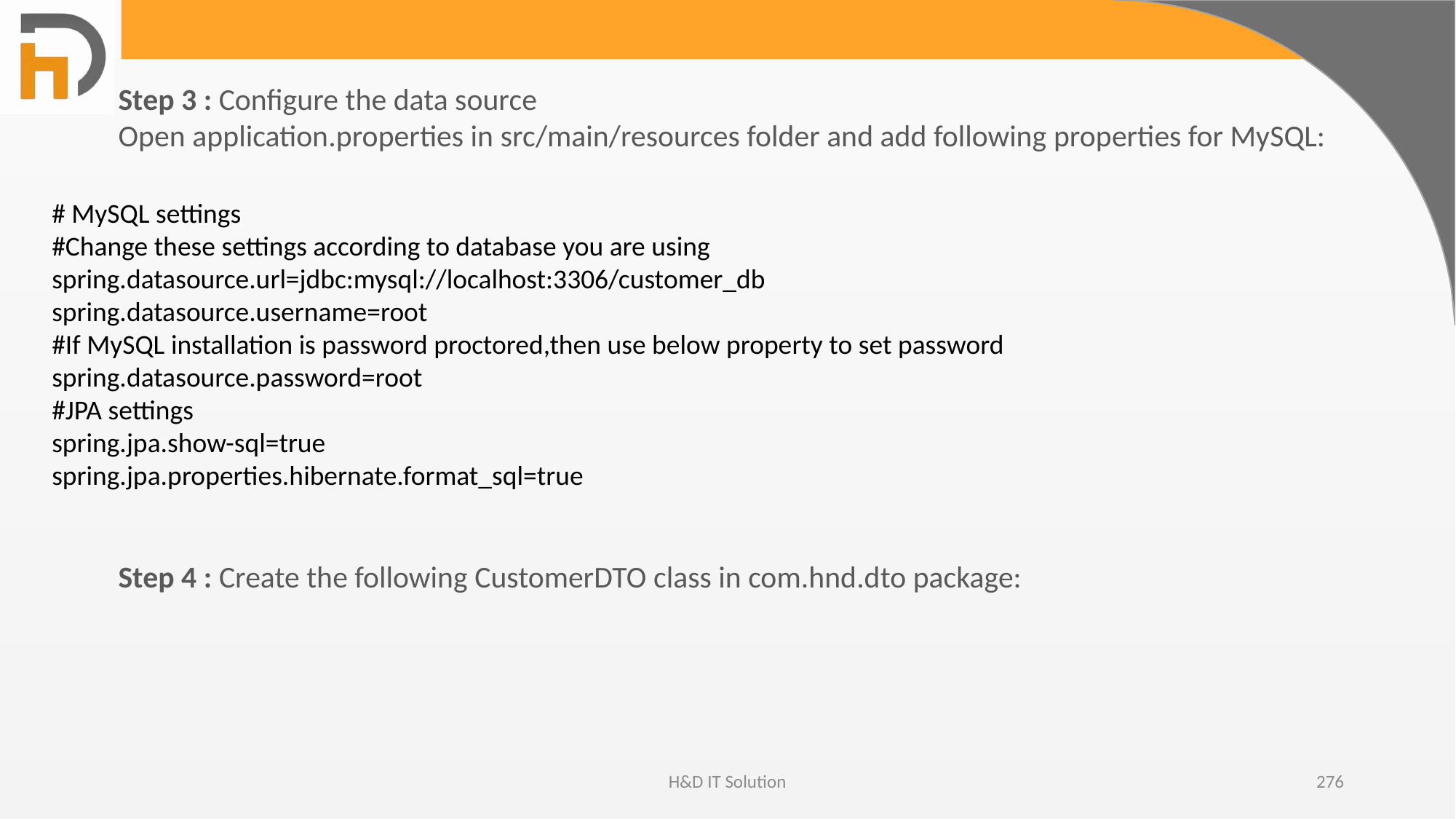

Step 3 : Configure the data source
Open application.properties in src/main/resources folder and add following properties for MySQL:
# MySQL settings
#Change these settings according to database you are using
spring.datasource.url=jdbc:mysql://localhost:3306/customer_db
spring.datasource.username=root
#If MySQL installation is password proctored,then use below property to set password
spring.datasource.password=root
#JPA settings
spring.jpa.show-sql=true
spring.jpa.properties.hibernate.format_sql=true
Step 4 : Create the following CustomerDTO class in com.hnd.dto package:
H&D IT Solution
276